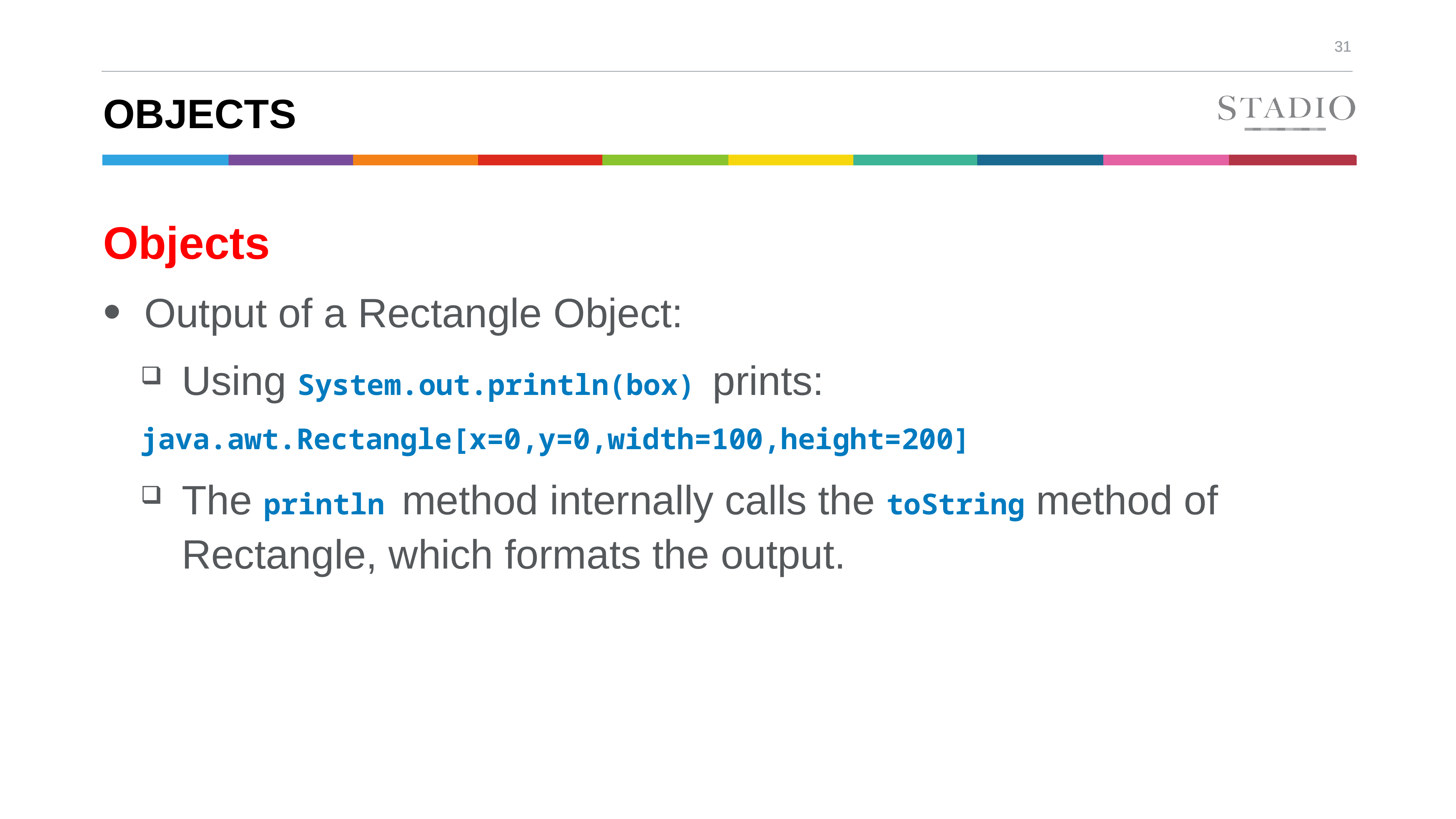

# Objects

Objects
Output of a Rectangle Object:
Using System.out.println(box) prints:
java.awt.Rectangle[x=0,y=0,width=100,height=200]
The println method internally calls the toString method of Rectangle, which formats the output.